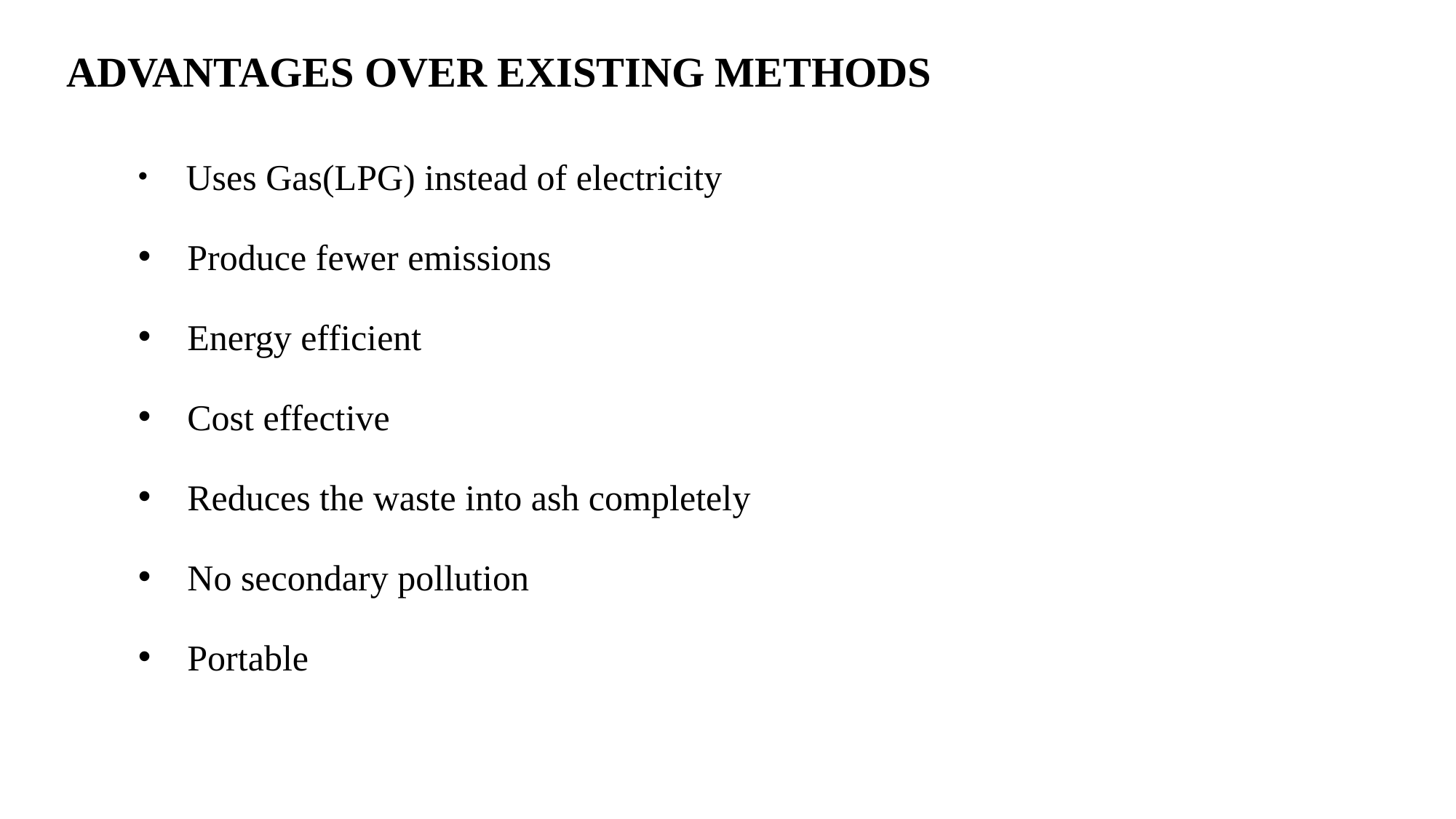

ADVANTAGES OVER EXISTING METHODS
  Uses Gas(LPG) instead of electricity
 Produce fewer emissions
 Energy efficient
 Cost effective
 Reduces the waste into ash completely
 No secondary pollution
 Portable